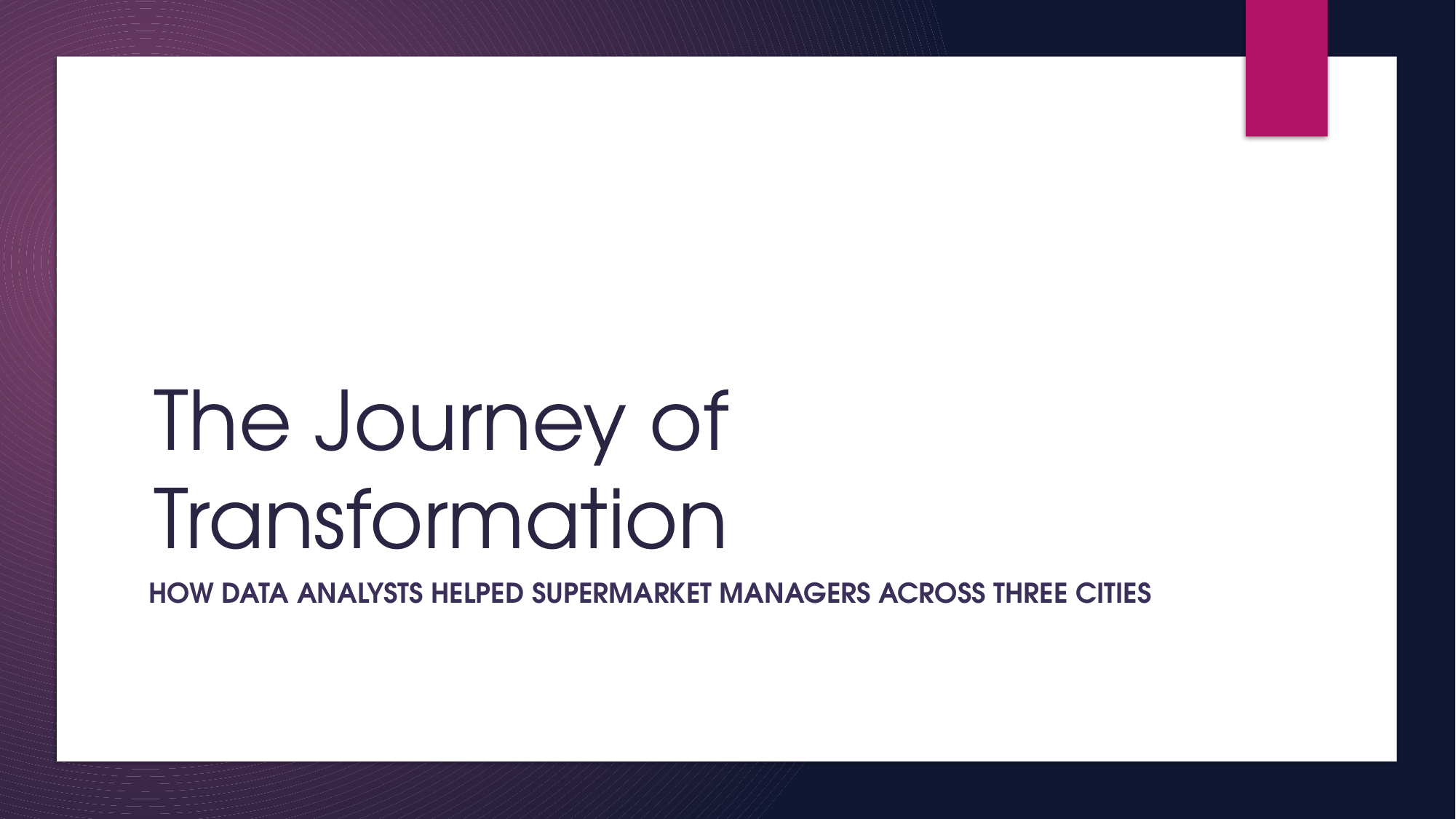

# The Journey of Transformation
How Data Analysts Helped Supermarket Managers Across Three Cities